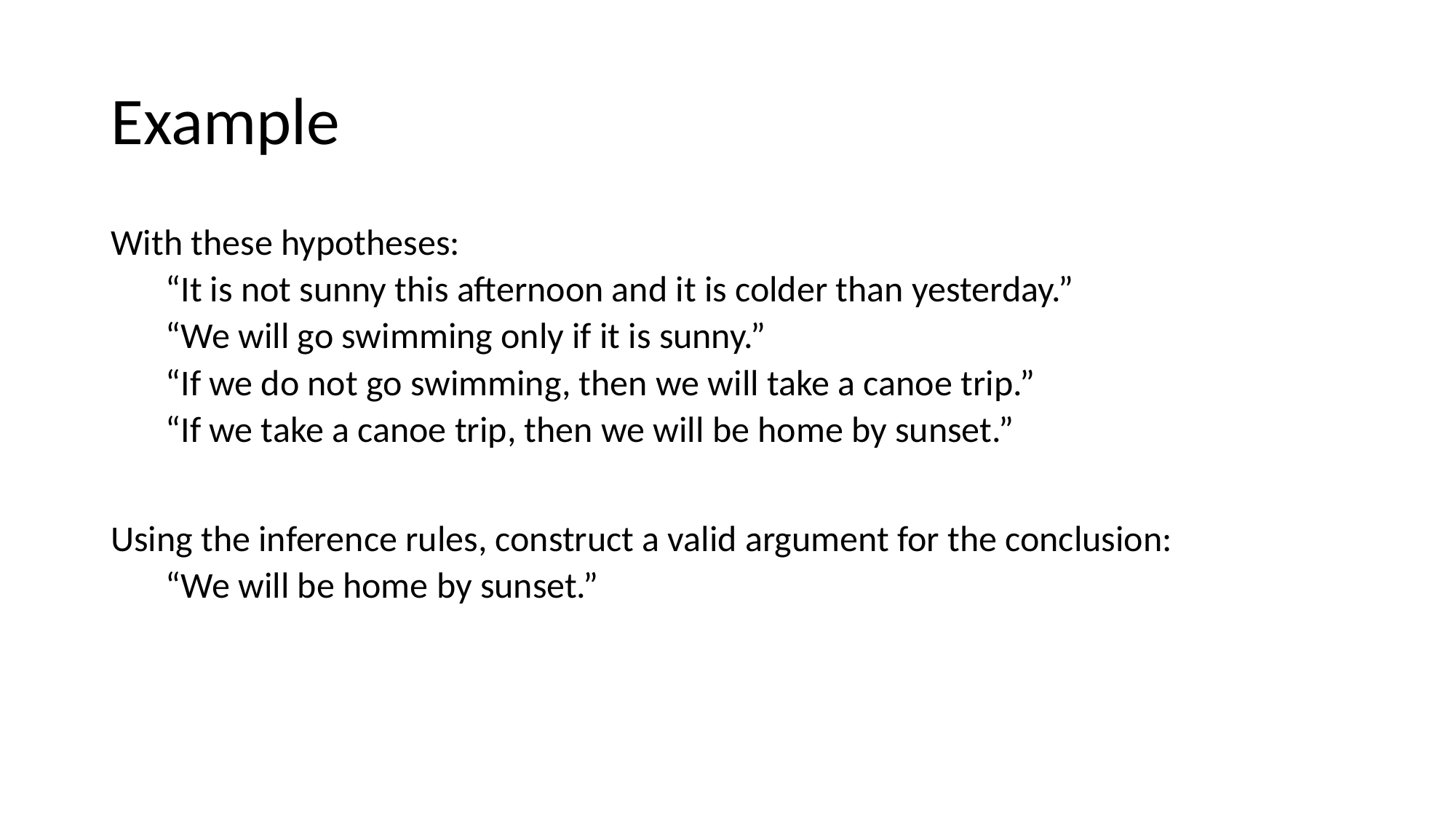

# Example
With these hypotheses:
“It is not sunny this afternoon and it is colder than yesterday.”
“We will go swimming only if it is sunny.”
“If we do not go swimming, then we will take a canoe trip.”
“If we take a canoe trip, then we will be home by sunset.”

Using the inference rules, construct a valid argument for the conclusion:
“We will be home by sunset.”